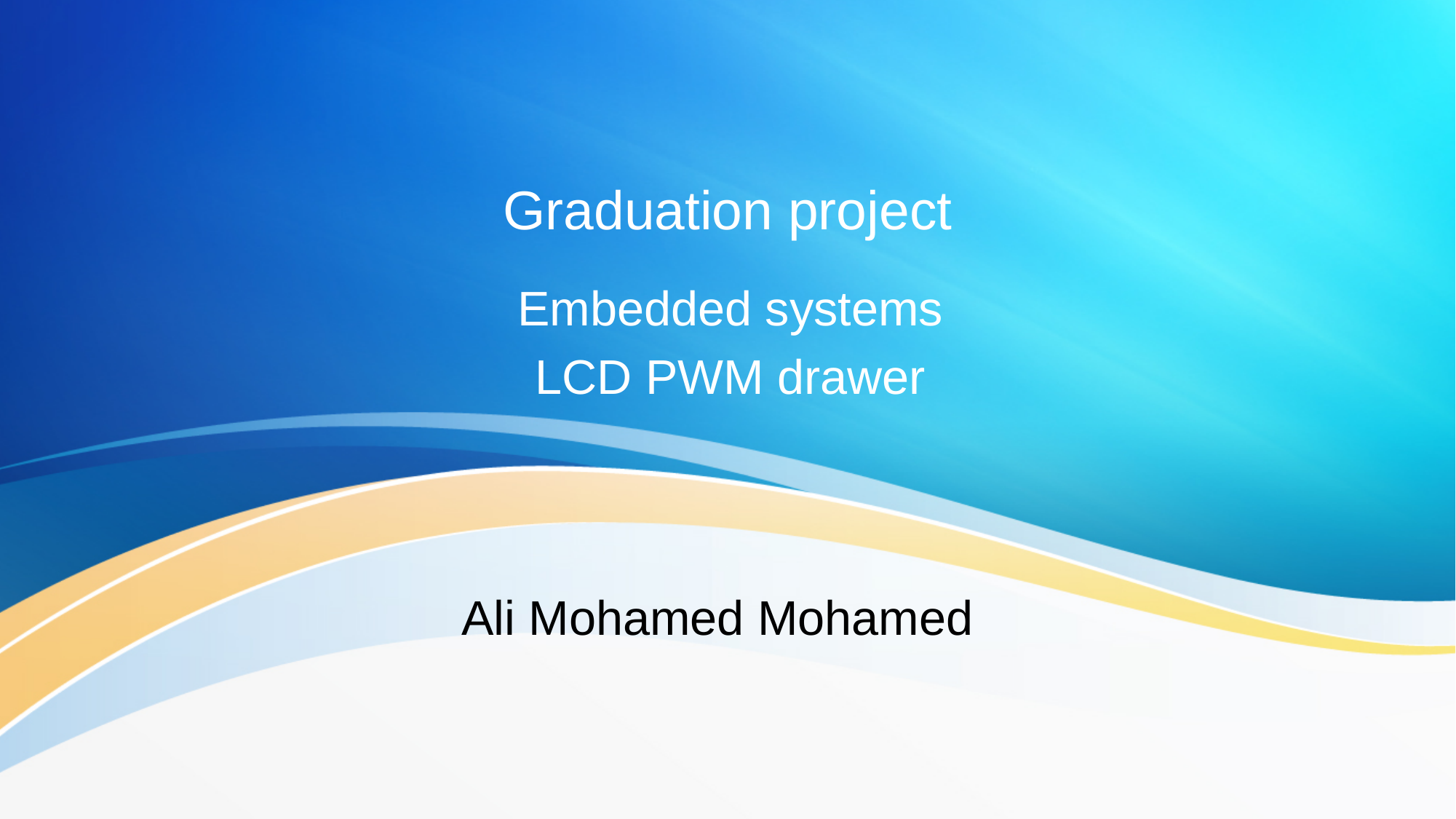

# Graduation project
      Embedded systems
      LCD PWM drawer
Ali Mohamed Mohamed